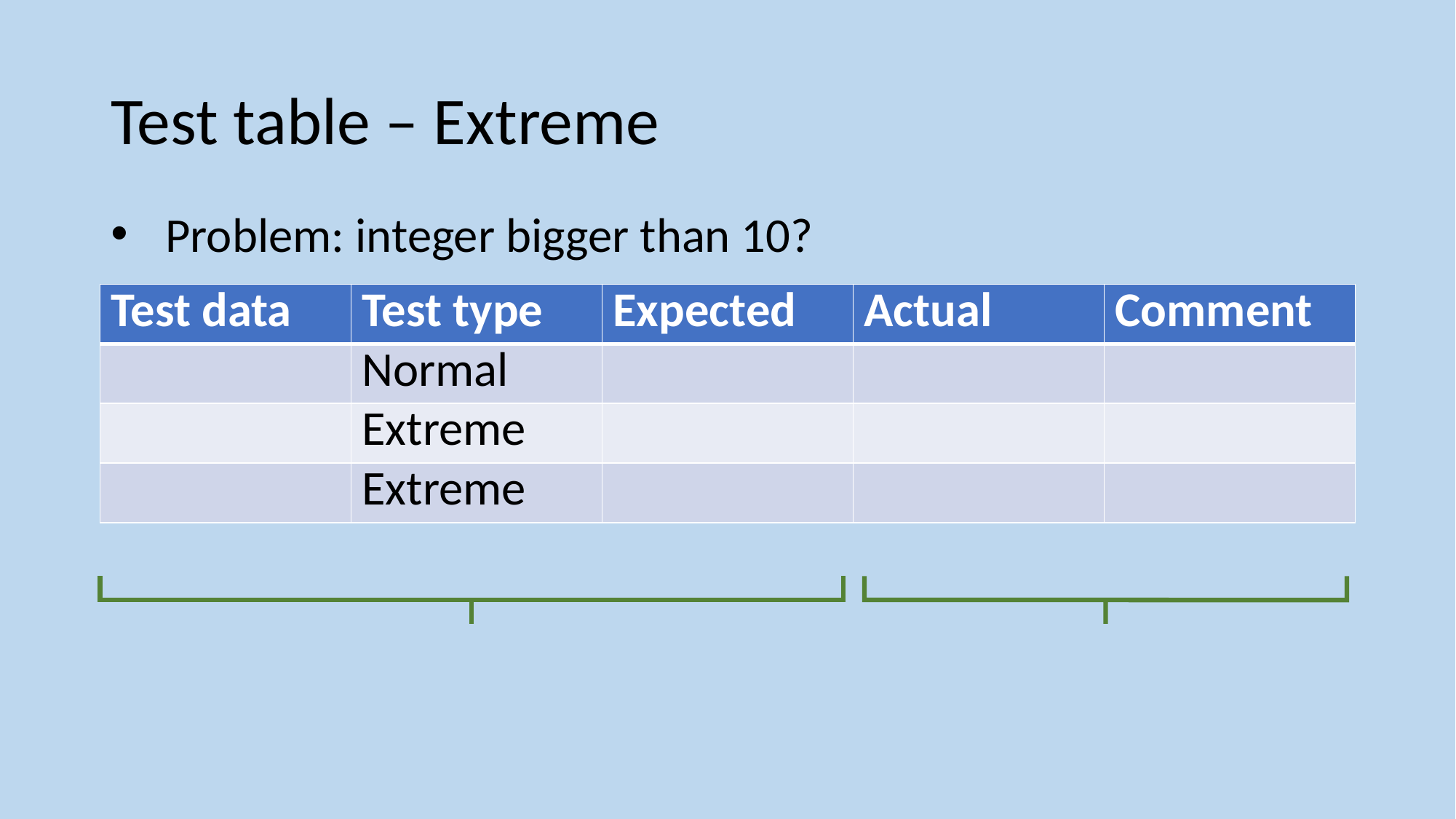

# Test table – Extreme
Problem: integer bigger than 10?

| Test data | Test type | Expected | Actual | Comment |
| --- | --- | --- | --- | --- |
|  | Normal |  |  |  |
|  | Extreme |  |  |  |
|  | Extreme |  |  |  |